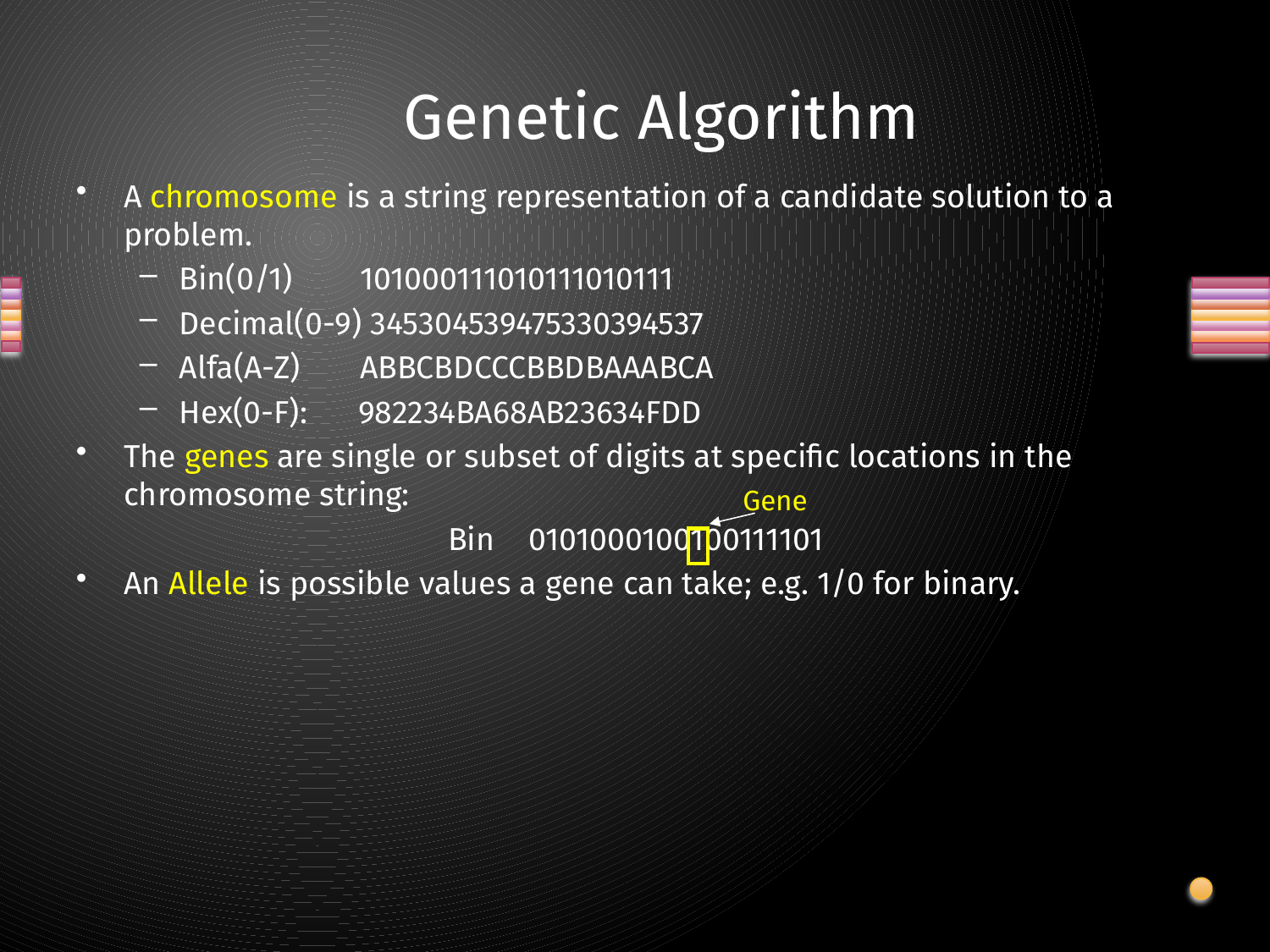

# Genetic Algorithm
A chromosome is a string representation of a candidate solution to a problem.
Bin(0/1)        101000111010111010111
Decimal(0-9) 345304539475330394537
Alfa(A-Z)       ABBCBDCCCBBDBAAABCA
Hex(0-F):      982234BA68AB23634FDD
The genes are single or subset of digits at specific locations in the chromosome string:
Bin    0101000100100111101
An Allele is possible values a gene can take; e.g. 1/0 for binary.

Gene